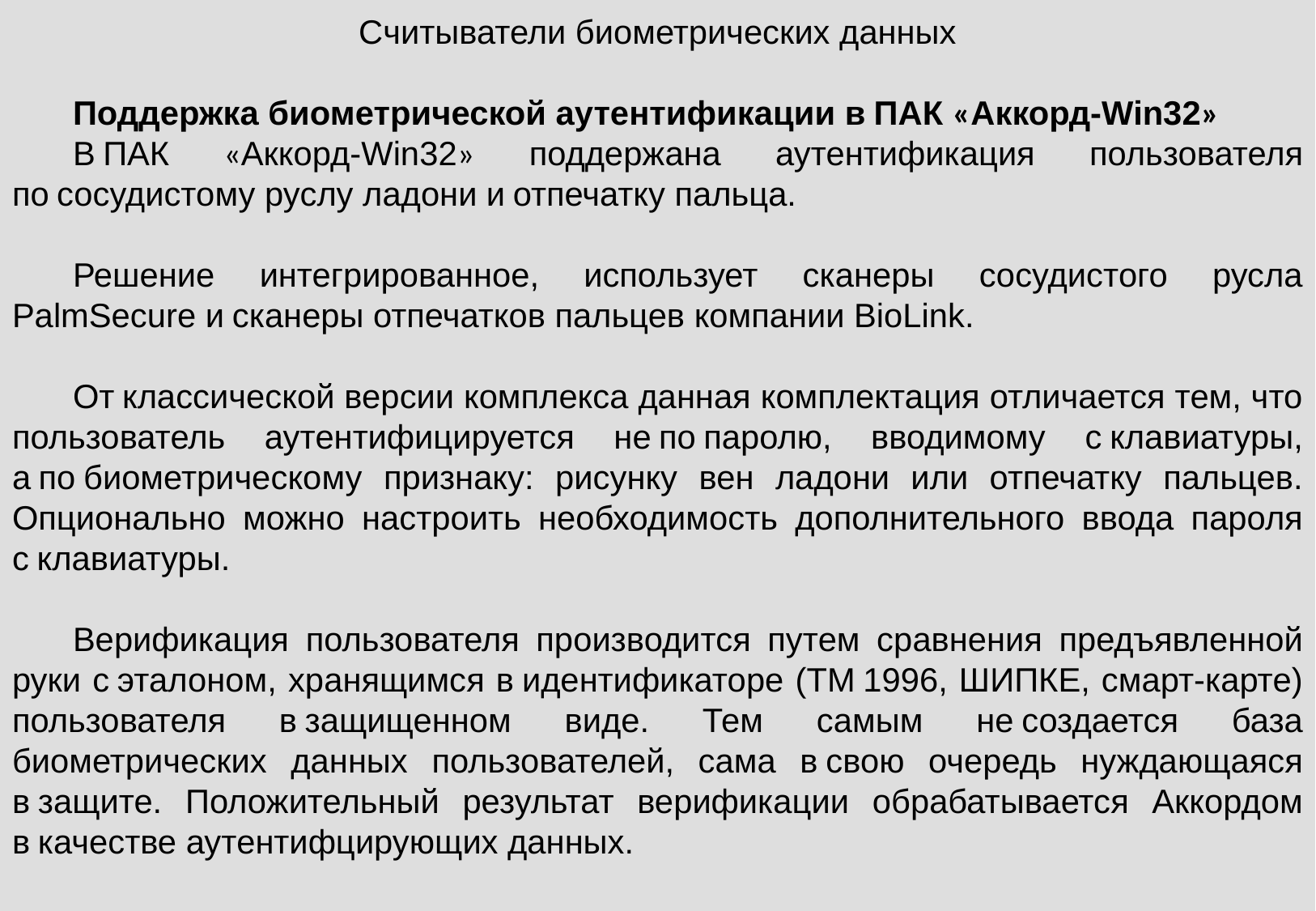

Cчитыватели биометрических данных

Поддержка биометрической аутентификации в ПАК «Аккорд-Win32»
В ПАК «Аккорд-Win32» поддержана аутентификация пользователя по сосудистому руслу ладони и отпечатку пальца.

Решение интегрированное, использует сканеры сосудистого русла PalmSecure и сканеры отпечатков пальцев компании BioLink.

От классической версии комплекса данная комплектация отличается тем, что пользователь аутентифицируется не по паролю, вводимому с клавиатуры, а по биометрическому признаку: рисунку вен ладони или отпечатку пальцев. Опционально можно настроить необходимость дополнительного ввода пароля с клавиатуры.

Верификация пользователя производится путем сравнения предъявленной руки с эталоном, хранящимся в идентификаторе (ТМ 1996, ШИПКЕ, смарт-карте) пользователя в защищенном виде. Тем самым не создается база биометрических данных пользователей, сама в свою очередь нуждающаяся в защите. Положительный результат верификации обрабатывается Аккордом в качестве аутентифцирующих данных.
27